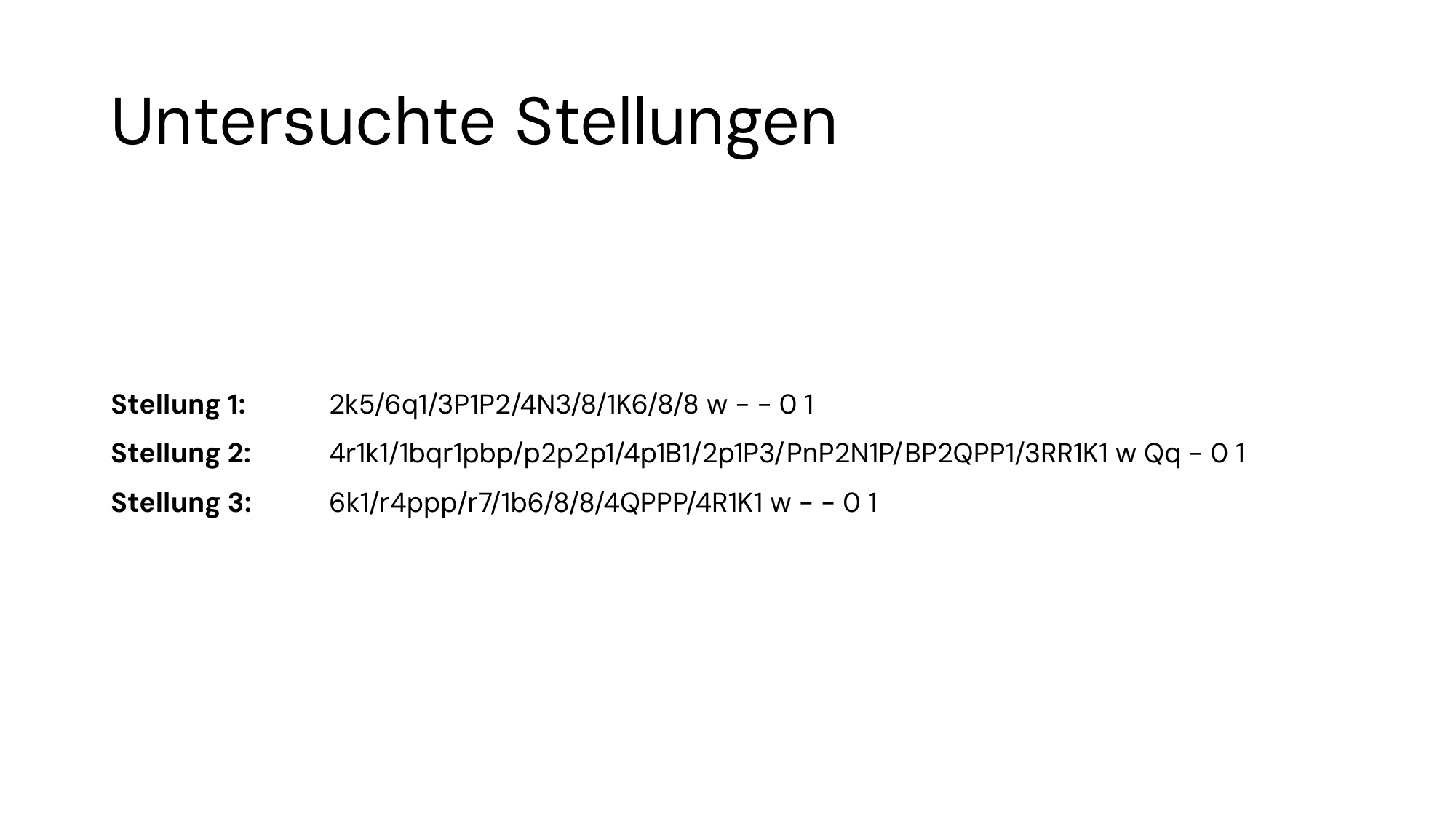

# Untersuchte Stellungen
Stellung 1:	2k5/6q1/3P1P2/4N3/8/1K6/8/8 w - - 0 1
Stellung 2:	4r1k1/1bqr1pbp/p2p2p1/4p1B1/2p1P3/PnP2N1P/BP2QPP1/3RR1K1 w Qq - 0 1
Stellung 3:	6k1/r4ppp/r7/1b6/8/8/4QPPP/4R1K1 w - - 0 1